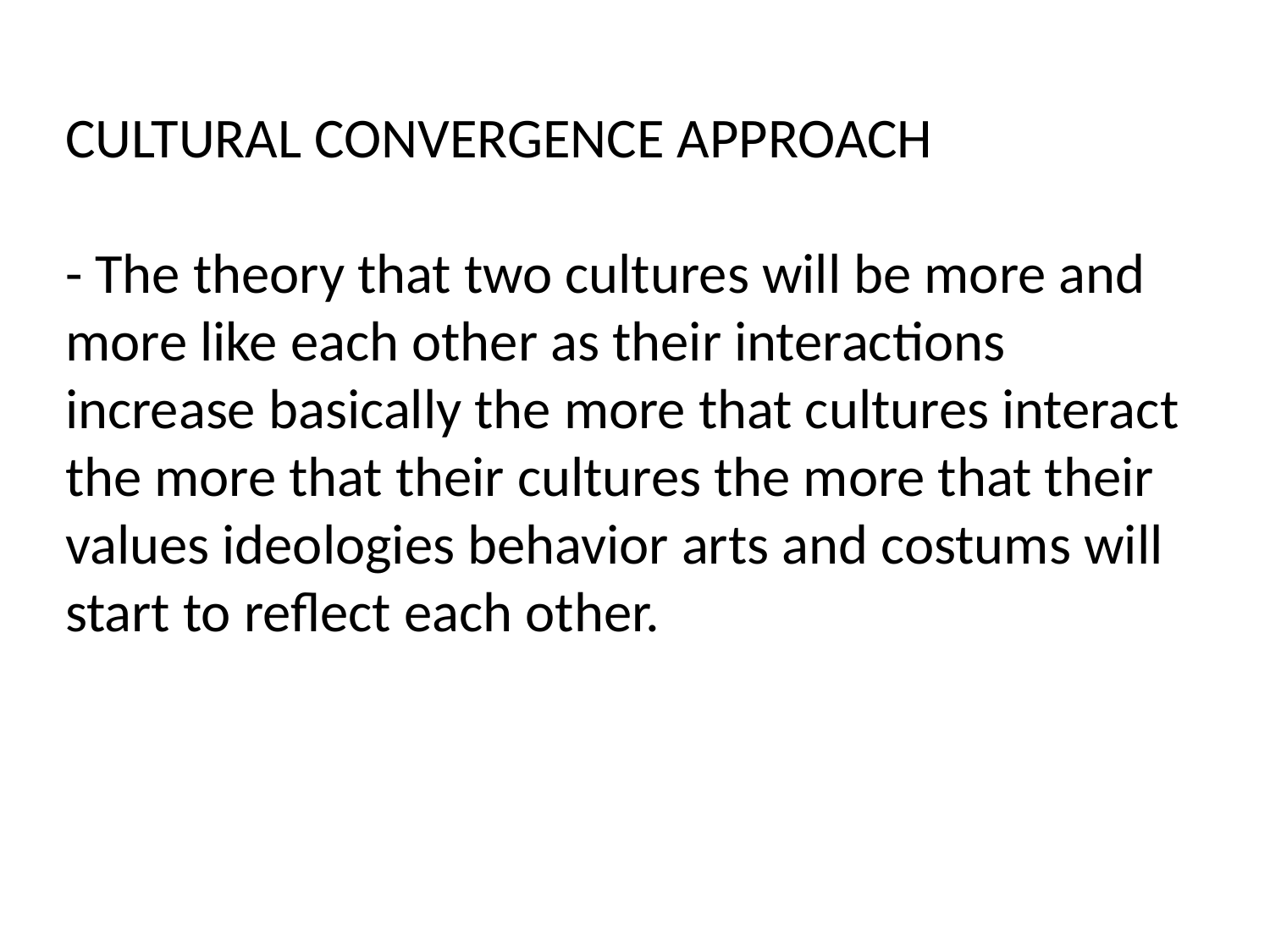

CULTURAL CONVERGENCE APPROACH
- The theory that two cultures will be more and more like each other as their interactions increase basically the more that cultures interact the more that their cultures the more that their values ideologies behavior arts and costums will start to reflect each other.